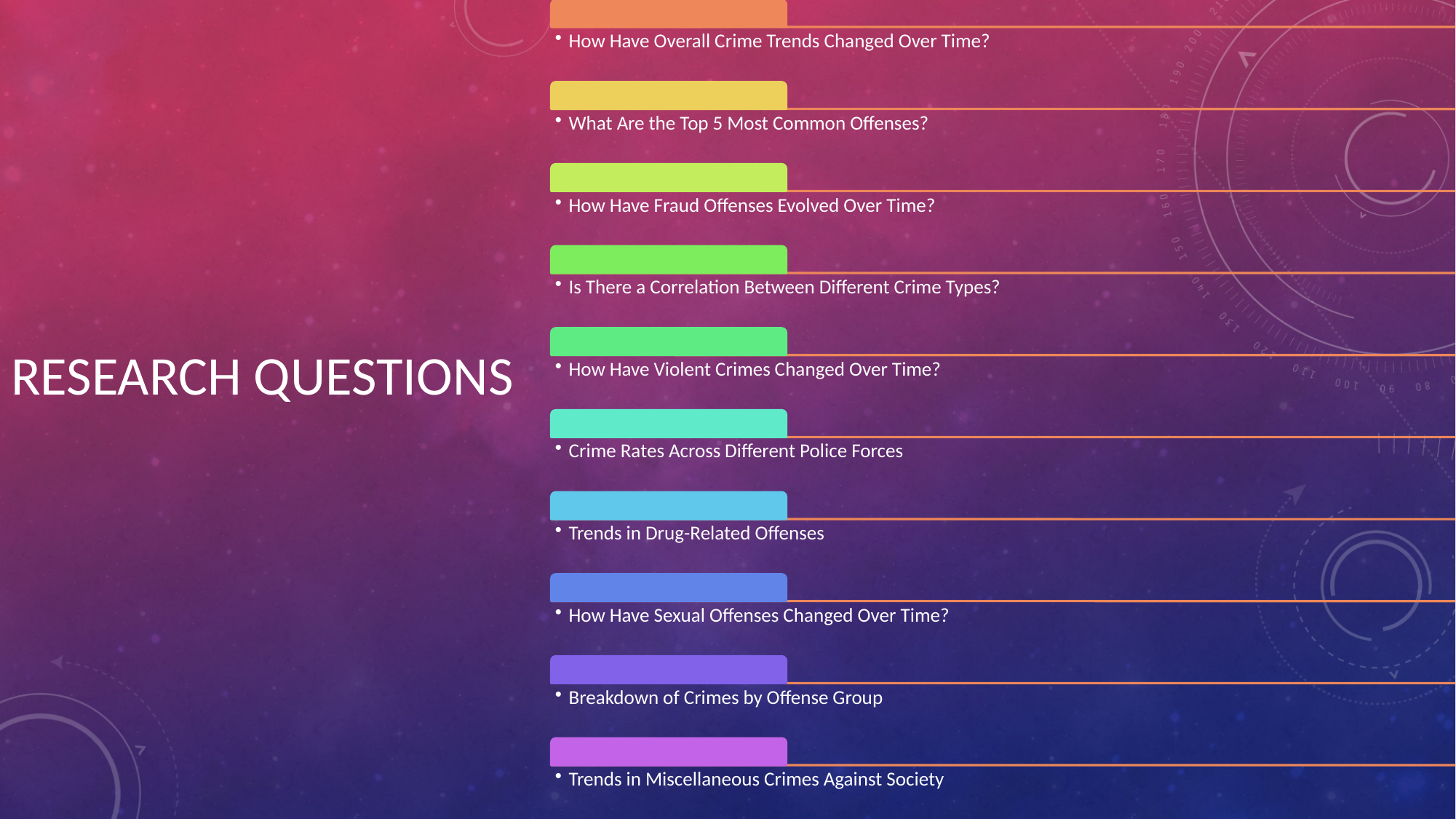

How Have Overall Crime Trends Changed Over Time?

What Are the Top 5 Most Common Offenses?

How Have Fraud Offenses Evolved Over Time?

Is There a Correlation Between Different Crime Types?

How Have Violent Crimes Changed Over Time?

Crime Rates Across Different Police Forces

Trends in Drug-Related Offenses

How Have Sexual Offenses Changed Over Time?

Breakdown of Crimes by Offense Group

Trends in Miscellaneous Crimes Against Society
# RESEARCH QUESTIONS